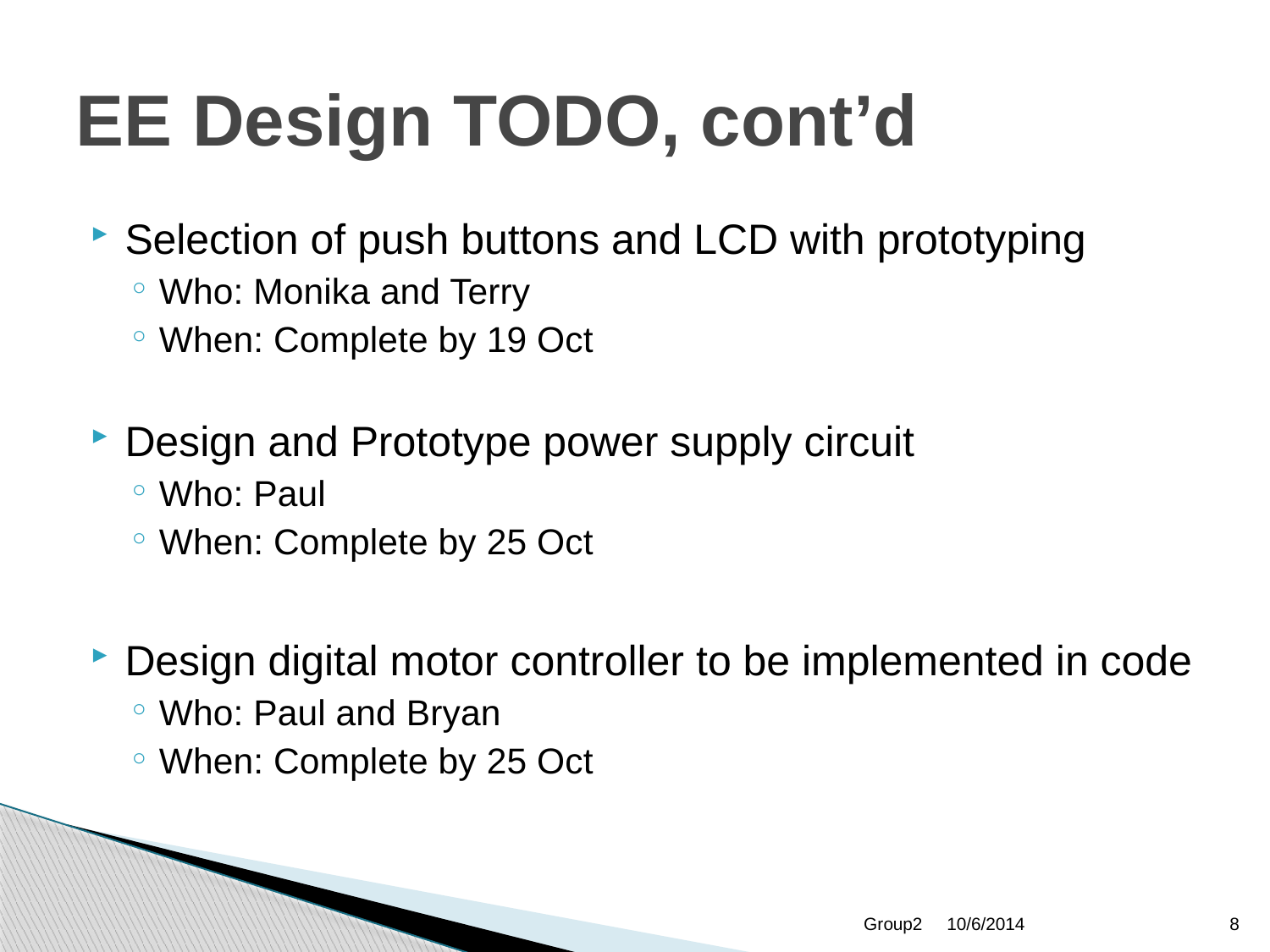

# EE Design TODO, cont’d
Selection of push buttons and LCD with prototyping
Who: Monika and Terry
When: Complete by 19 Oct

Design and Prototype power supply circuit
Who: Paul
When: Complete by 25 Oct

Design digital motor controller to be implemented in code
Who: Paul and Bryan
When: Complete by 25 Oct

Group2
10/6/2014
8